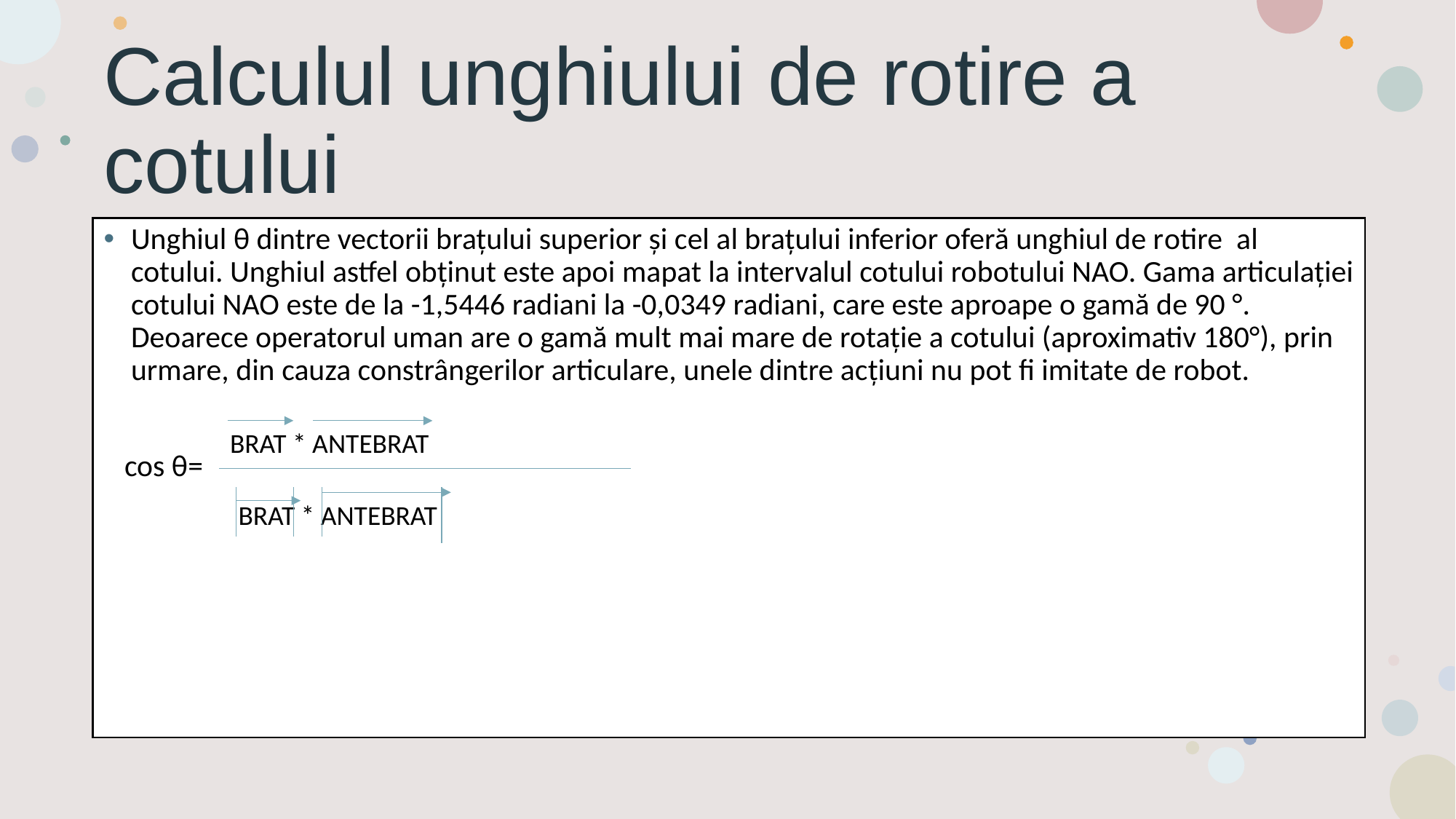

# Calculul unghiului de rotire a cotului
Unghiul θ dintre vectorii brațului superior și cel al brațului inferior oferă unghiul de rotire  al cotului. Unghiul astfel obținut este apoi mapat la intervalul cotului robotului NAO. Gama articulației cotului NAO este de la -1,5446 radiani la -0,0349 radiani, care este aproape o gamă de 90 °. Deoarece operatorul uman are o gamă mult mai mare de rotație a cotului (aproximativ 180°), prin urmare, din cauza constrângerilor articulare, unele dintre acțiuni nu pot fi imitate de robot.

   cos θ=
BRAT * ANTEBRAT
BRAT * ANTEBRAT